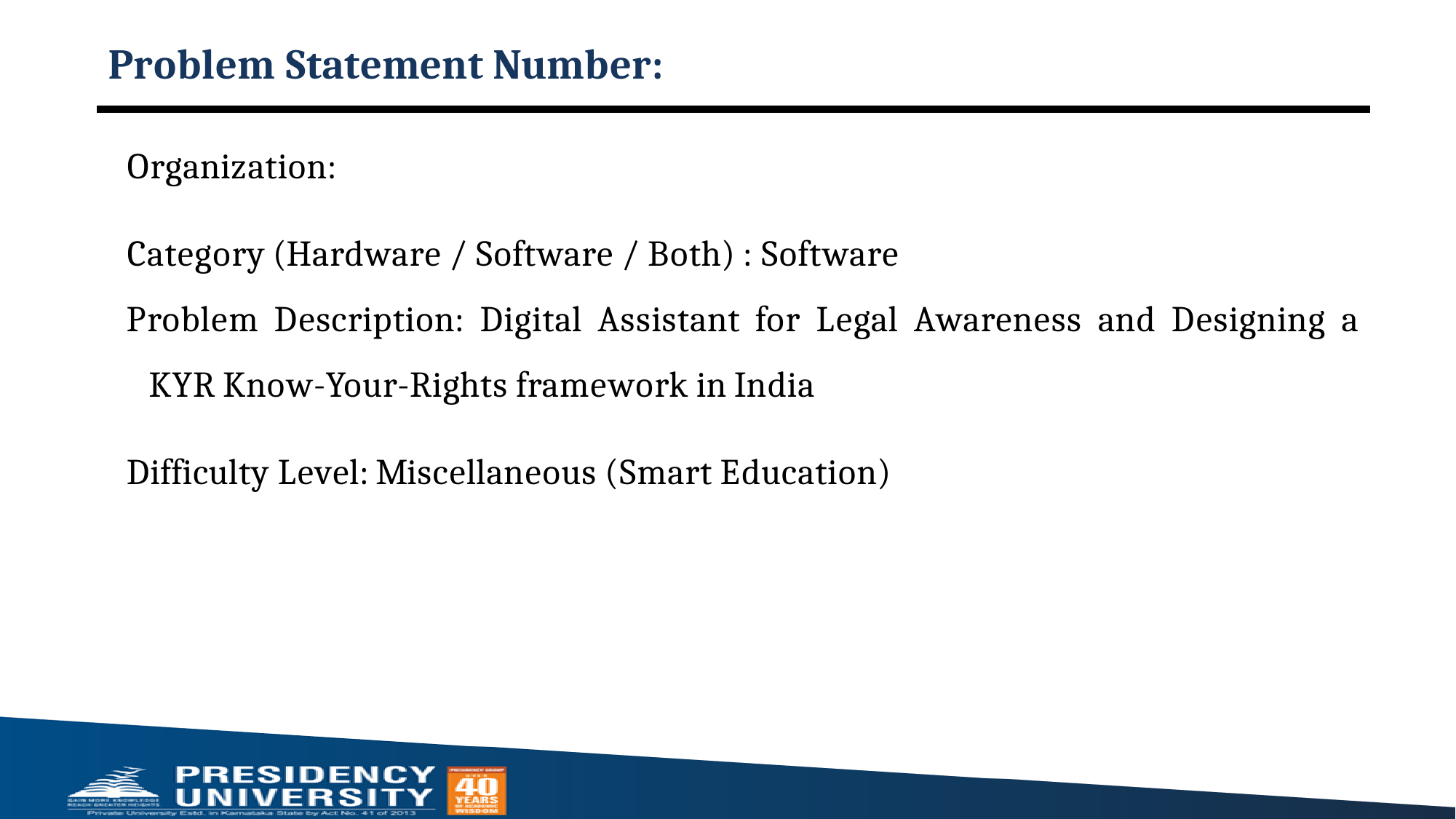

# Problem Statement Number:
Organization:
Category (Hardware / Software / Both) : Software
Problem Description: Digital Assistant for Legal Awareness and Designing a KYR Know-Your-Rights framework in India
Difficulty Level: Miscellaneous (Smart Education)